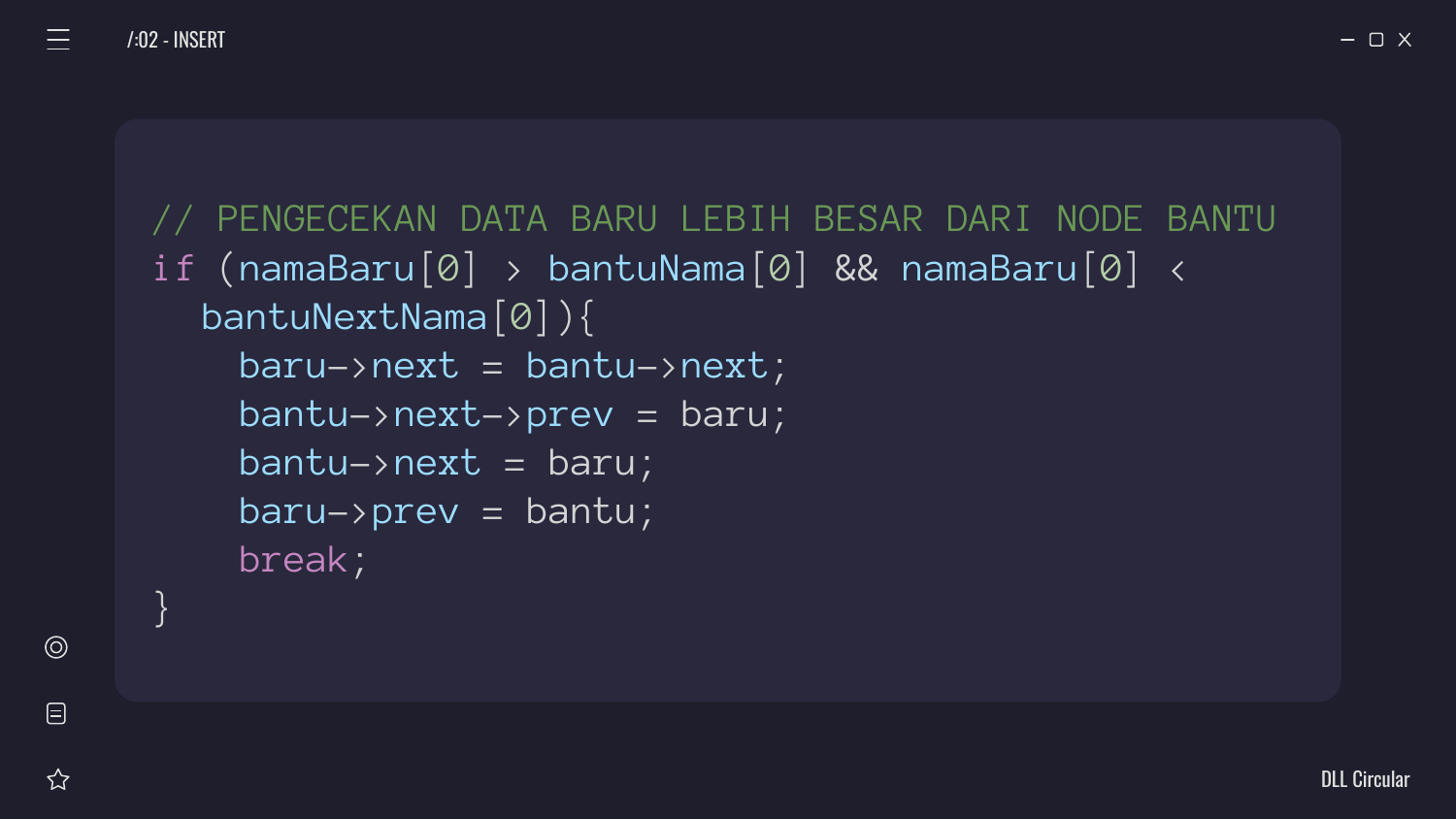

/:02 - INSERT

// PENGECEKAN DATA BARU LEBIH BESAR DARI NODE BANTU
if (namaBaru[0] > bantuNama[0] && namaBaru[0] < bantuNextNama[0]){
    baru->next = bantu->next;
    bantu->next->prev = baru;
    bantu->next = baru;
    baru->prev = bantu;
    break;
}

DLL Circular